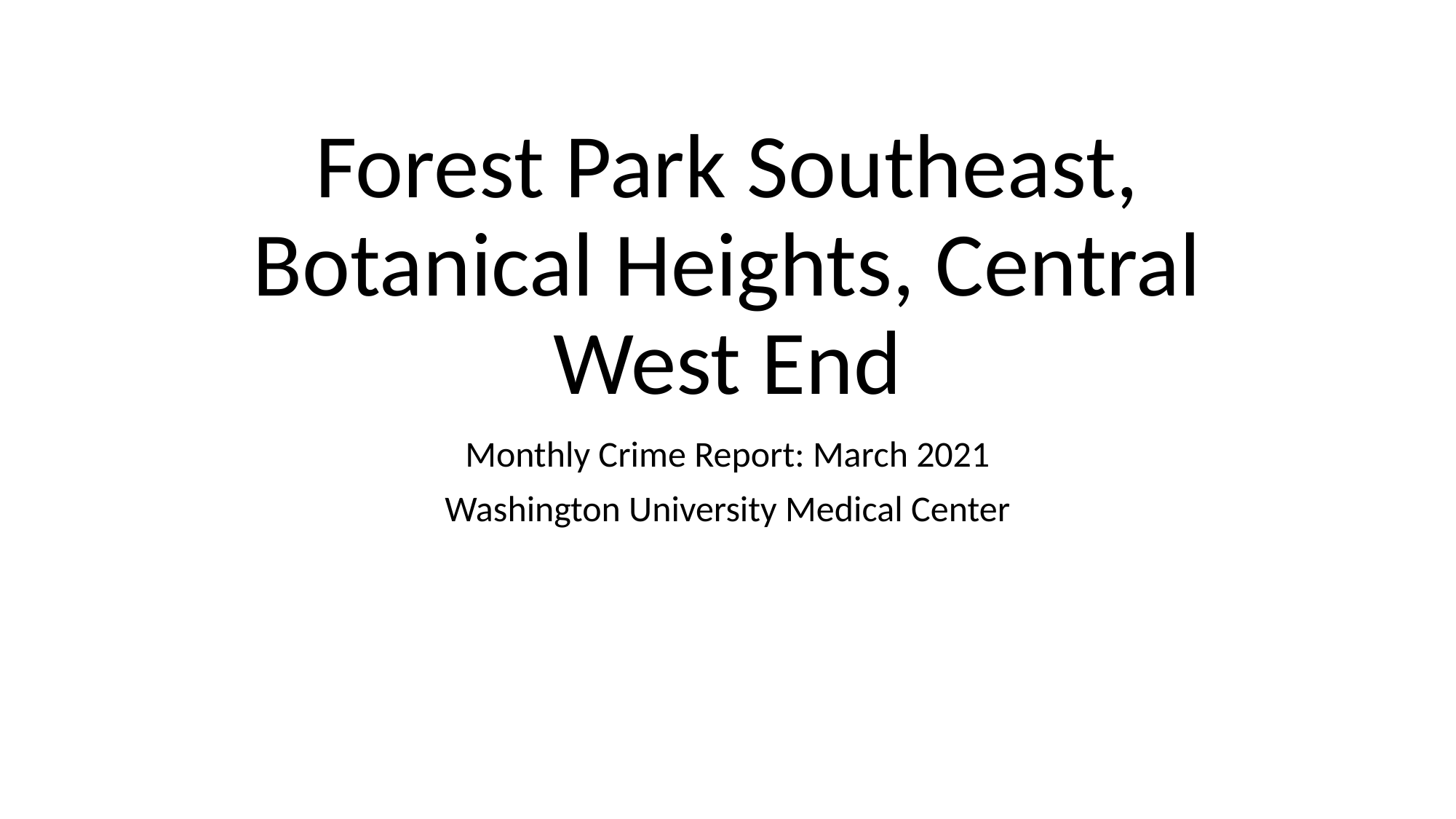

# Forest Park Southeast, Botanical Heights, Central West End
Monthly Crime Report: March 2021
Washington University Medical Center